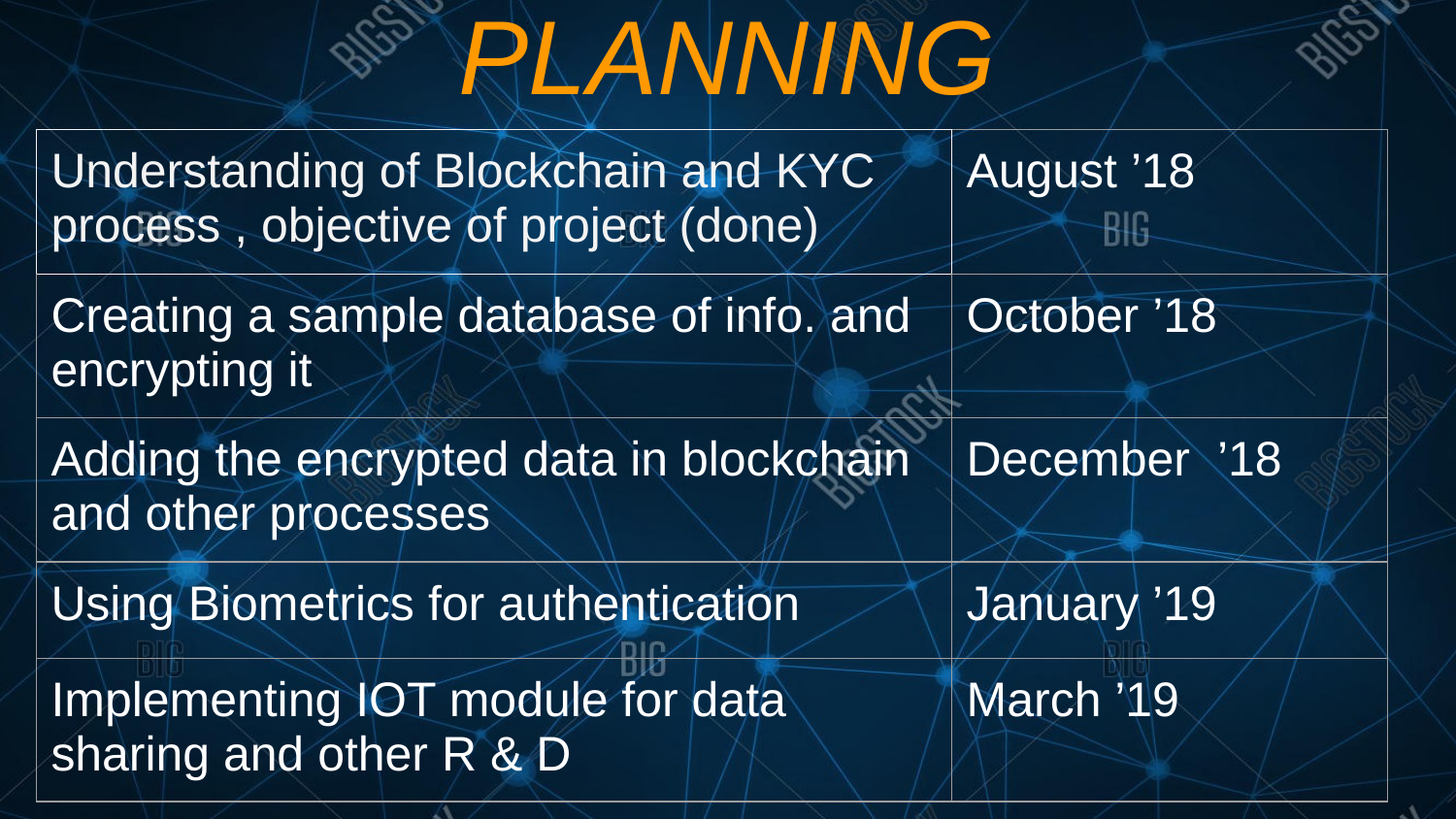

# PLANNING
| Understanding of Blockchain and KYC process , objective of project (done) | August ’18 |
| --- | --- |
| Creating a sample database of info. and encrypting it | October ’18 |
| Adding the encrypted data in blockchain and other processes | December ’18 |
| Using Biometrics for authentication | January ’19 |
| Implementing IOT module for data sharing and other R & D | March ’19 |